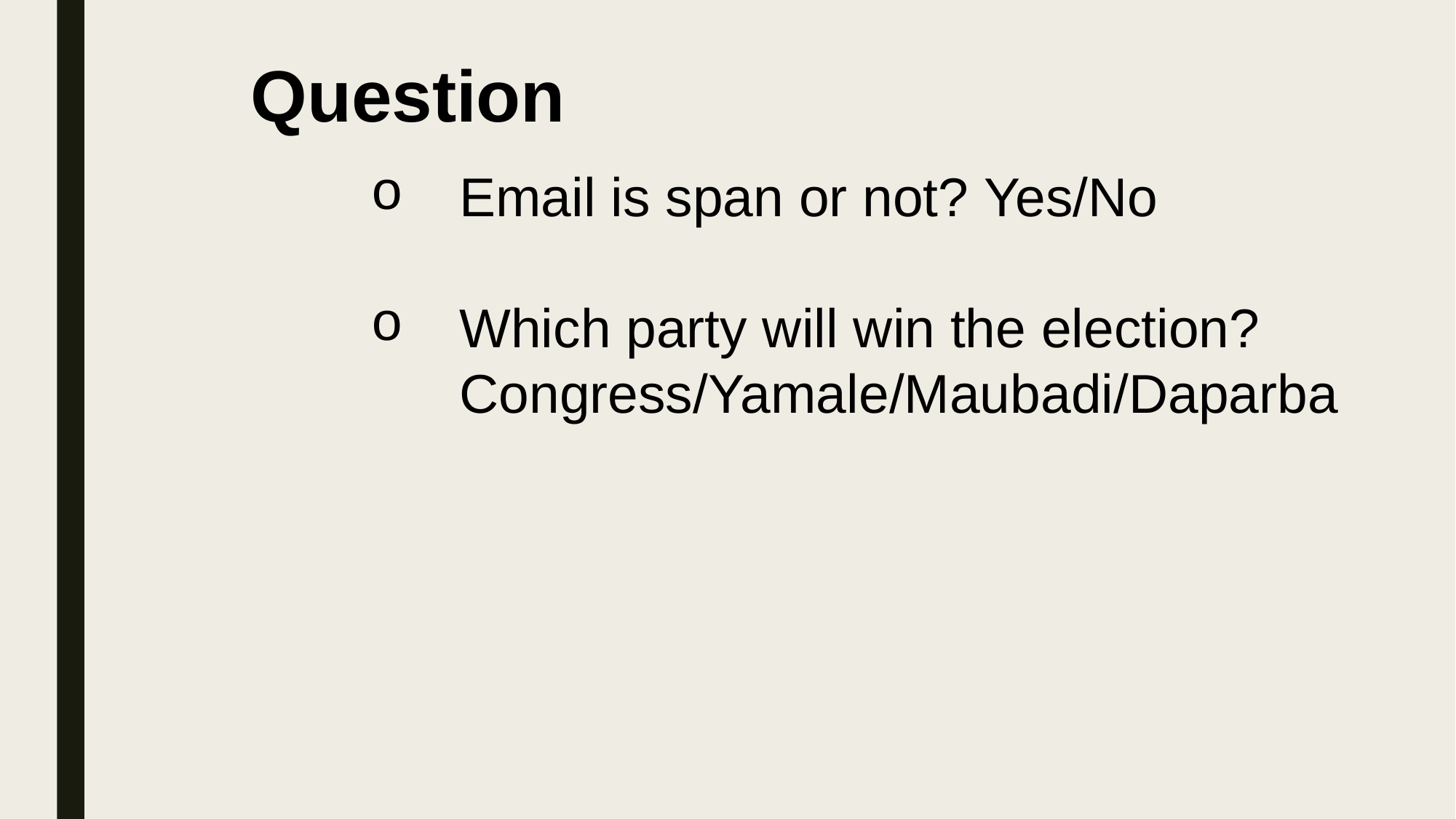

Question
Email is span or not? Yes/No

Which party will win the election? Congress/Yamale/Maubadi/Daparba